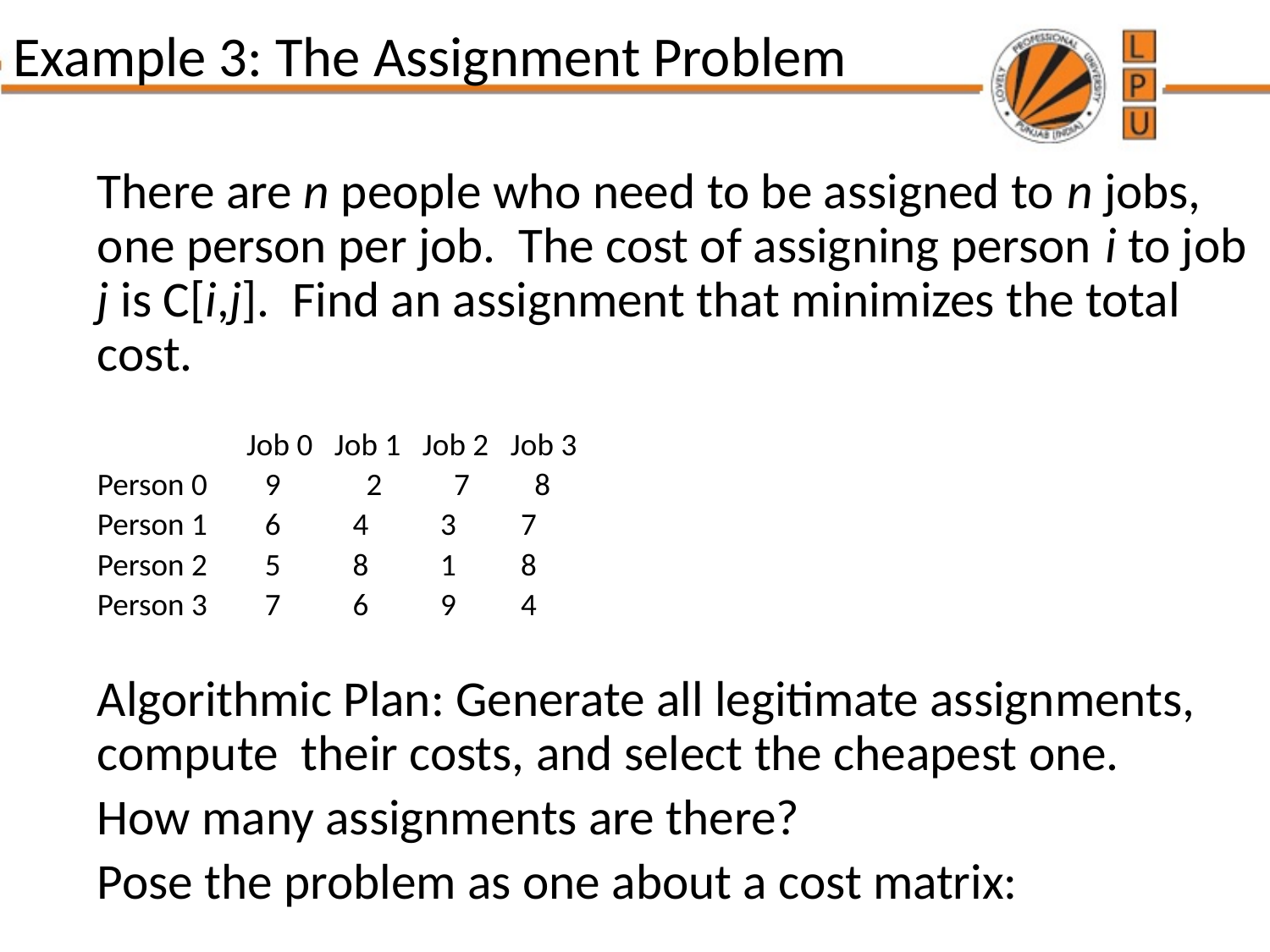

# Example 3: The Assignment Problem
There are n people who need to be assigned to n jobs, one person per job.  The cost of assigning person i to job j is C[i,j].  Find an assignment that minimizes the total cost.

	     Job 0   Job 1   Job 2   Job 3
Person 0        9	      2          7         8
Person 1        6          4          3         7
Person 2        5          8          1         8
Person 3        7          6          9         4

Algorithmic Plan: Generate all legitimate assignments, compute  their costs, and select the cheapest one.
How many assignments are there?
Pose the problem as one about a cost matrix: